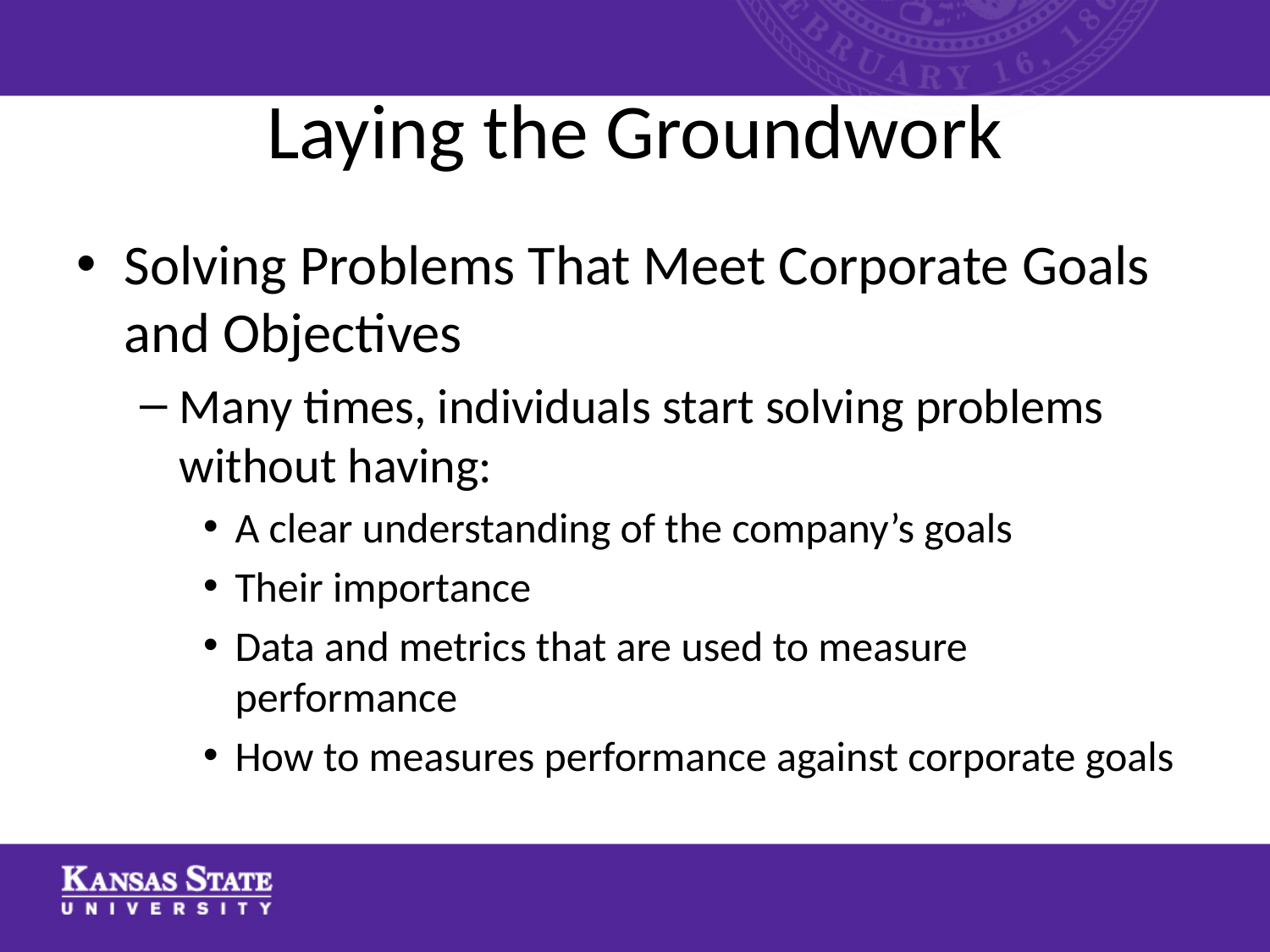

# Laying the Groundwork
Solving Problems That Meet Corporate Goals and Objectives
Many times, individuals start solving problems without having:
A clear understanding of the company’s goals
Their importance
Data and metrics that are used to measure performance
How to measures performance against corporate goals